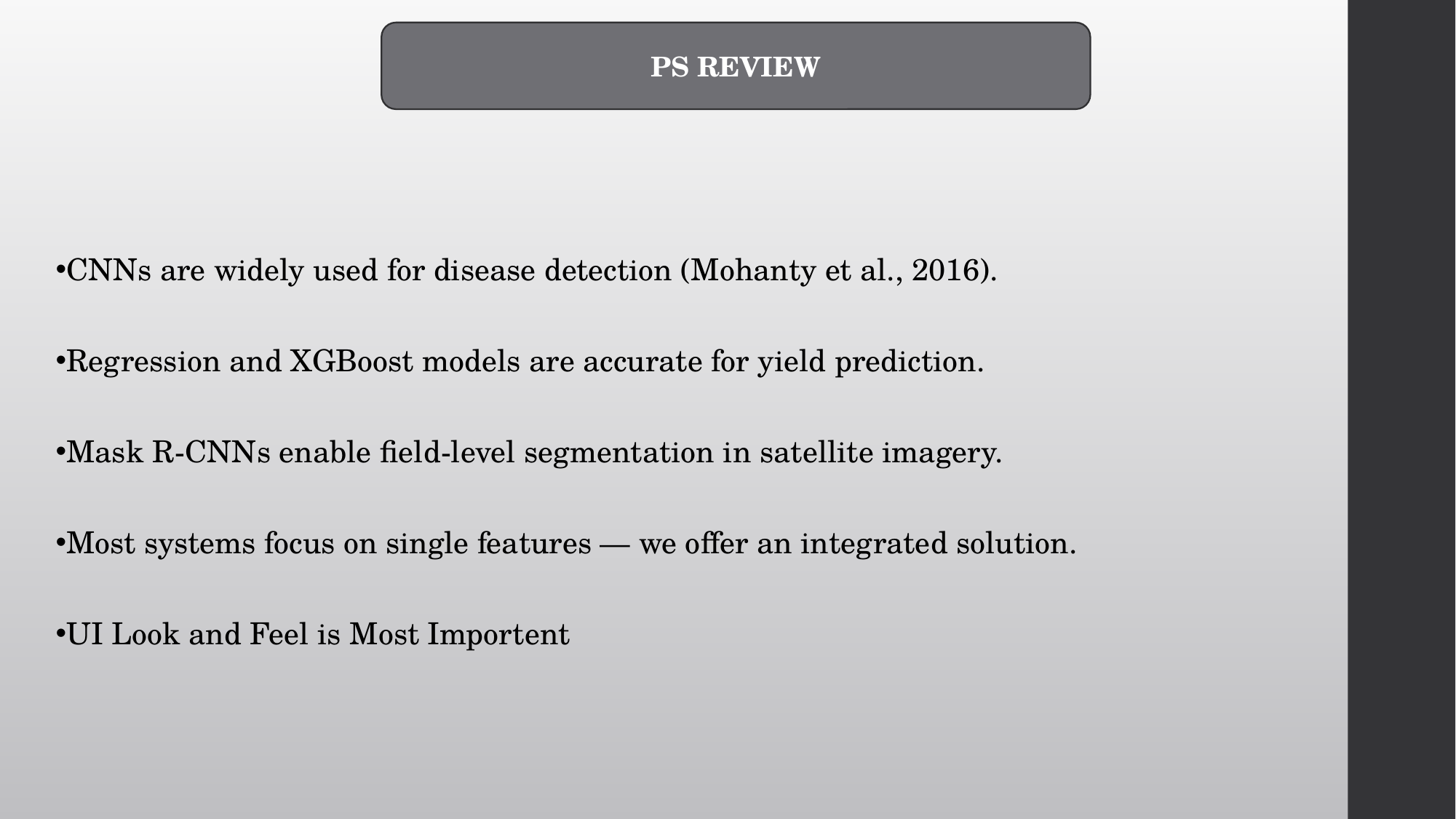

PS REVIEW
CNNs are widely used for disease detection (Mohanty et al., 2016).
Regression and XGBoost models are accurate for yield prediction.
Mask R-CNNs enable field-level segmentation in satellite imagery.
Most systems focus on single features — we offer an integrated solution.
UI Look and Feel is Most Importent